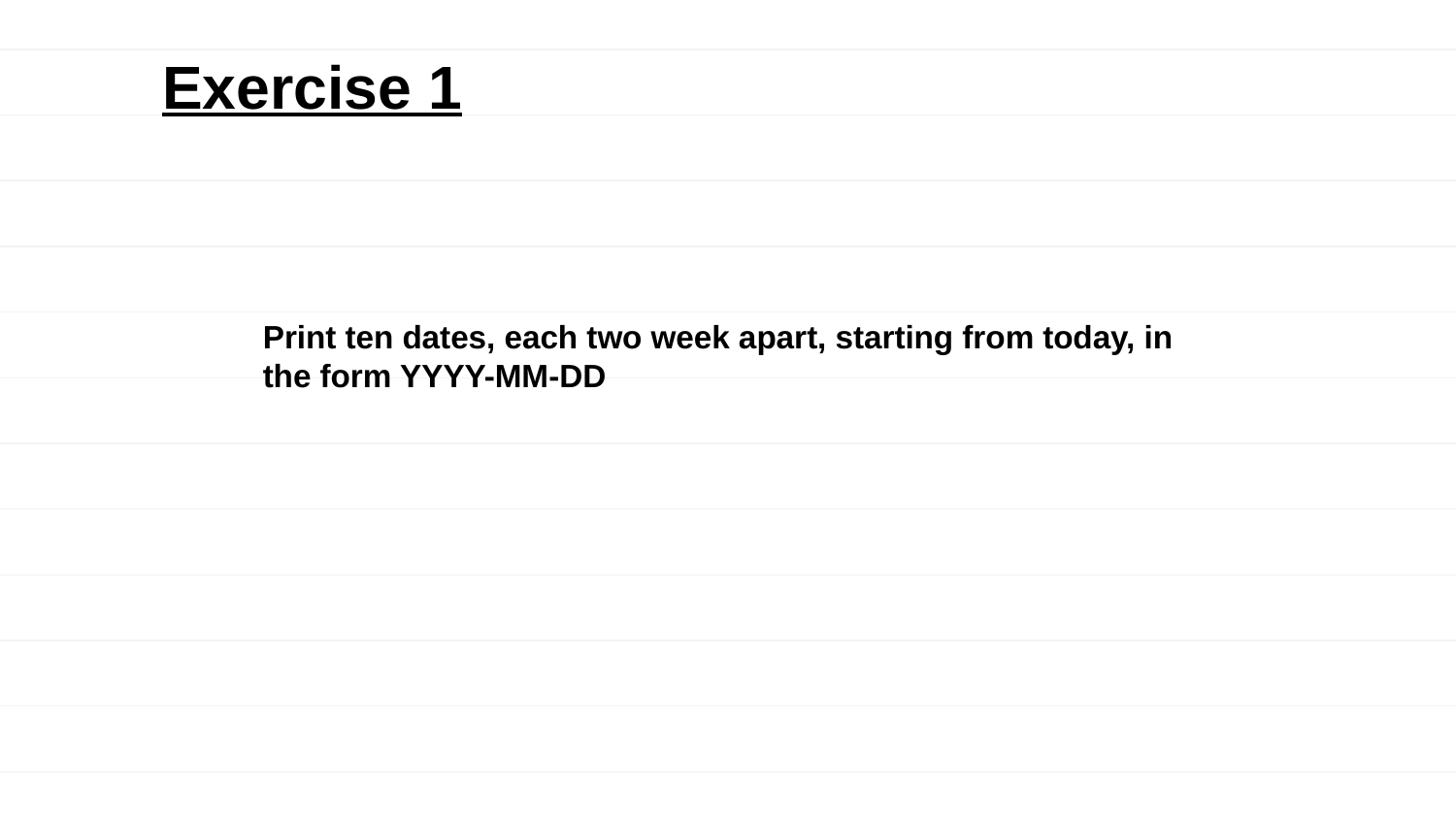

Exercise 1
Print ten dates, each two week apart, starting from today, in the form YYYY-MM-DD